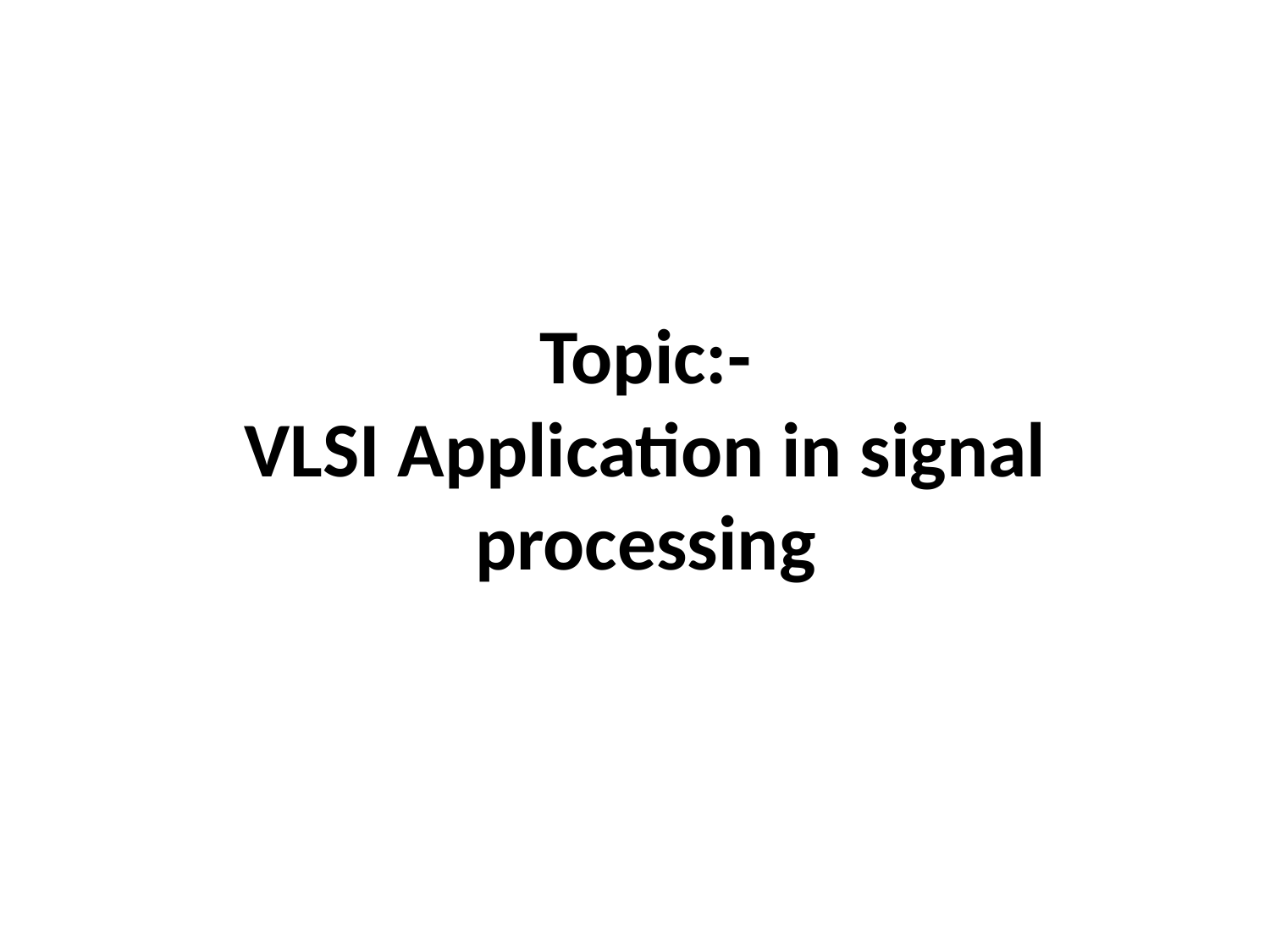

# Topic:- VLSI Application in signal processing